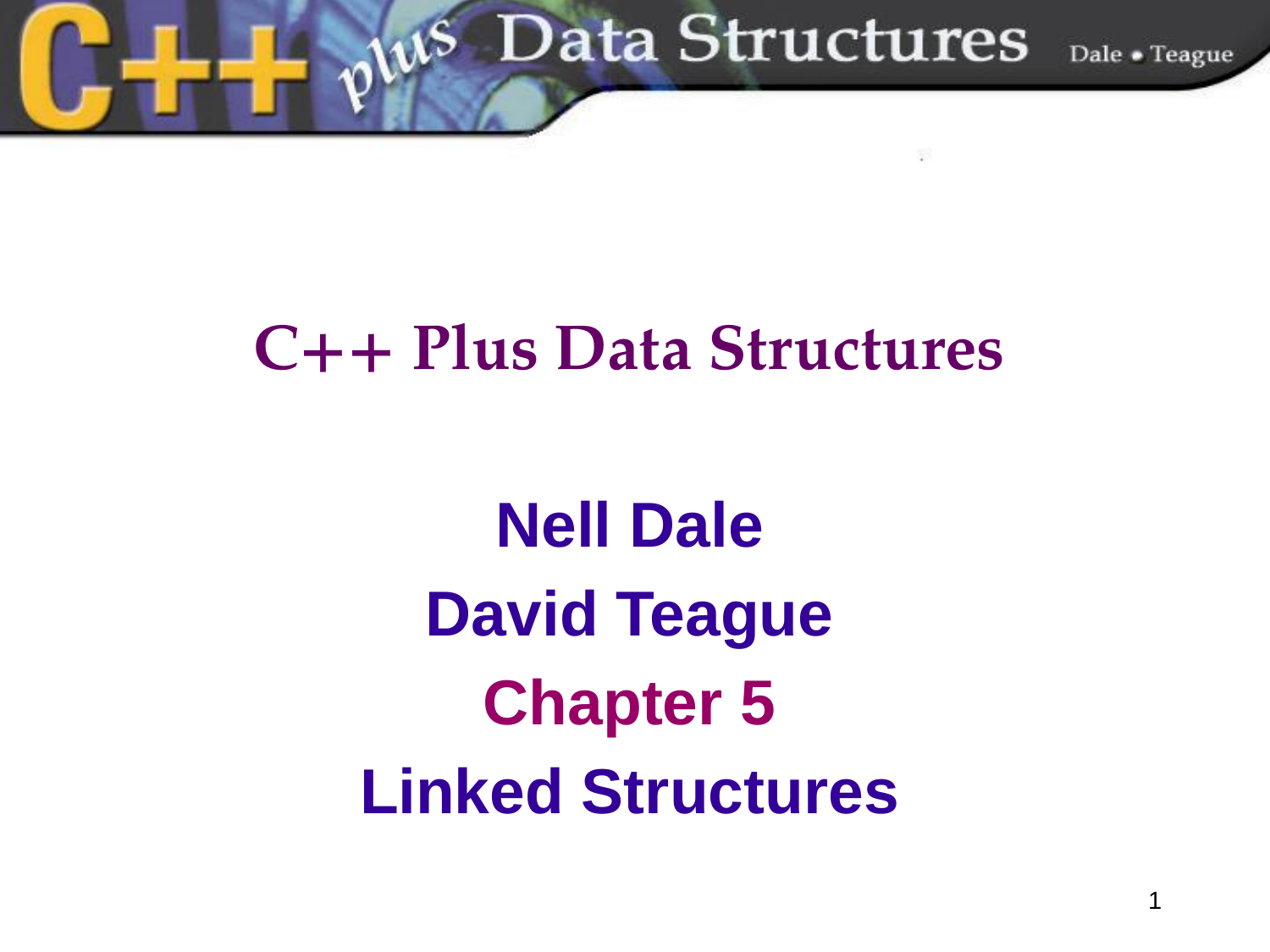

# C++ Plus Data Structures

Nell Dale
David Teague
Chapter 5
Linked Structures

1